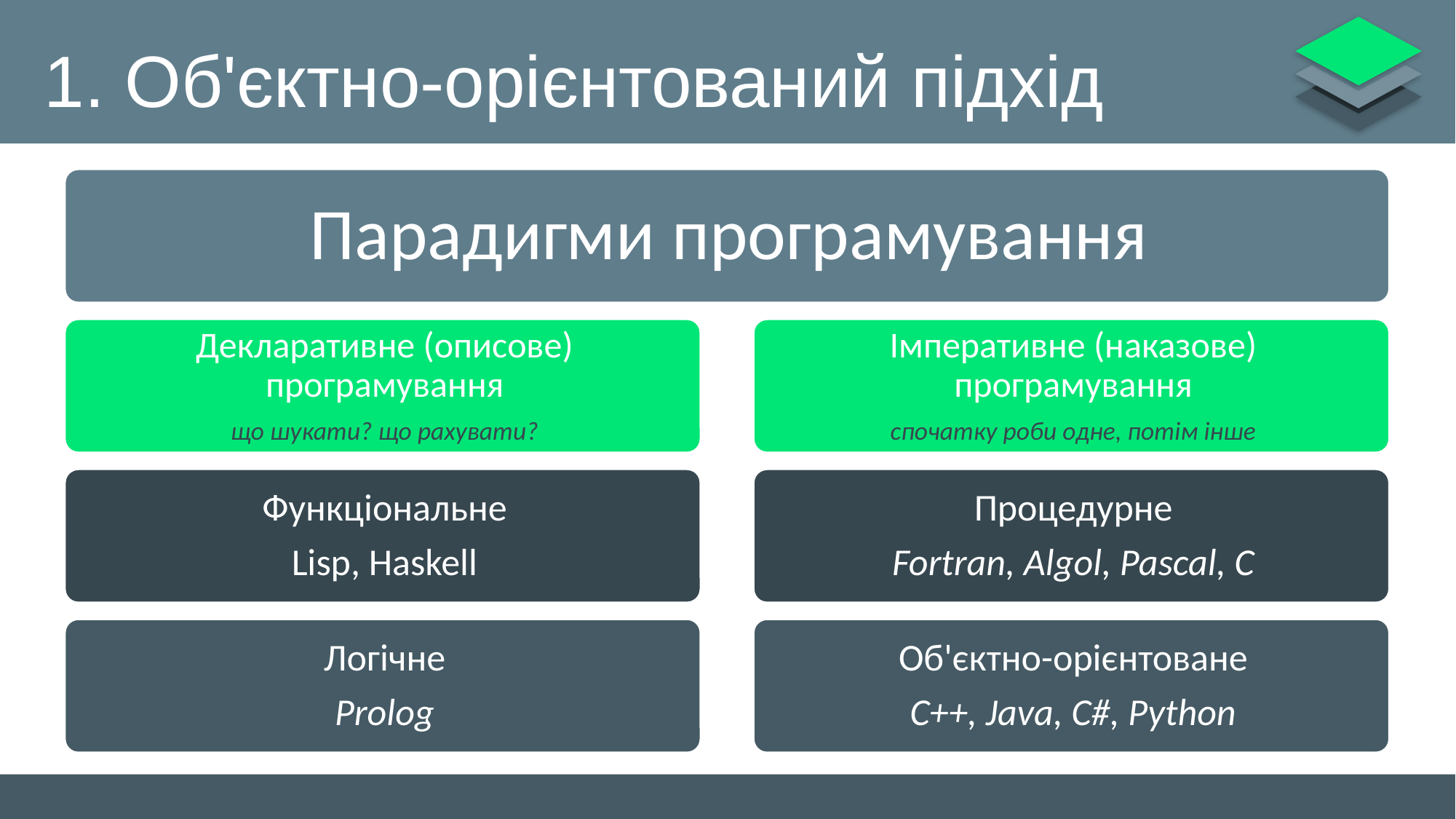

# 1. Об'єктно-орієнтований підхід
Парадигми програмування
Декларативне (описове) програмування
що шукати? що рахувати?
Функціональне
Lisp, Haskell
Логічне
Prolog
Імперативне (наказове) програмування
спочатку роби одне, потім інше
Процедурне
Fortran, Algol, Pascal, C
Об'єктно-орієнтоване
C++, Java, C#, Python